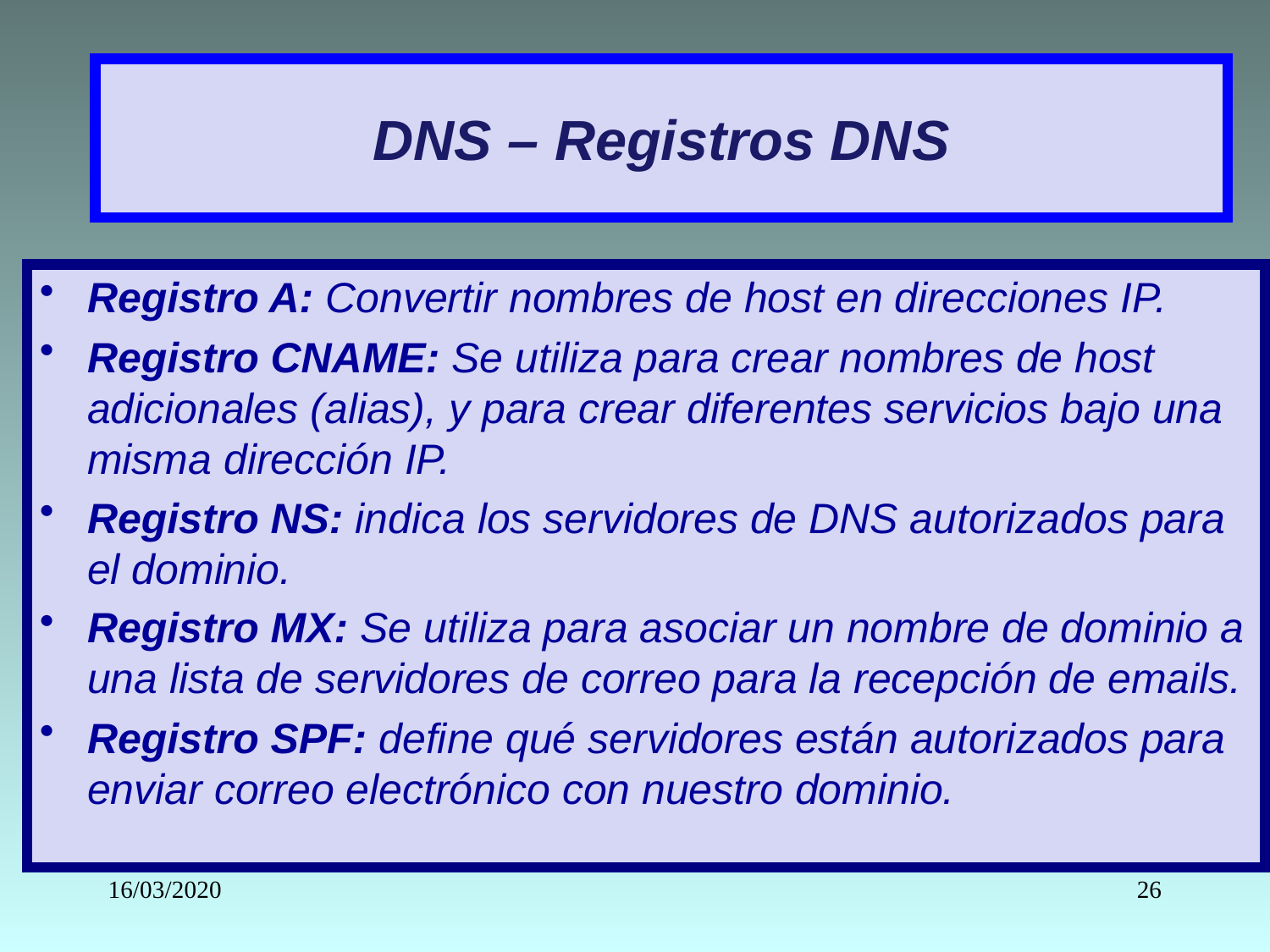

# DNS – Registros DNS
Registro A: Convertir nombres de host en direcciones IP.
Registro CNAME: Se utiliza para crear nombres de host adicionales (alias), y para crear diferentes servicios bajo una misma dirección IP.
Registro NS: indica los servidores de DNS autorizados para el dominio.
Registro MX: Se utiliza para asociar un nombre de dominio a una lista de servidores de correo para la recepción de emails.
Registro SPF: define qué servidores están autorizados para enviar correo electrónico con nuestro dominio.

16/03/2020
26